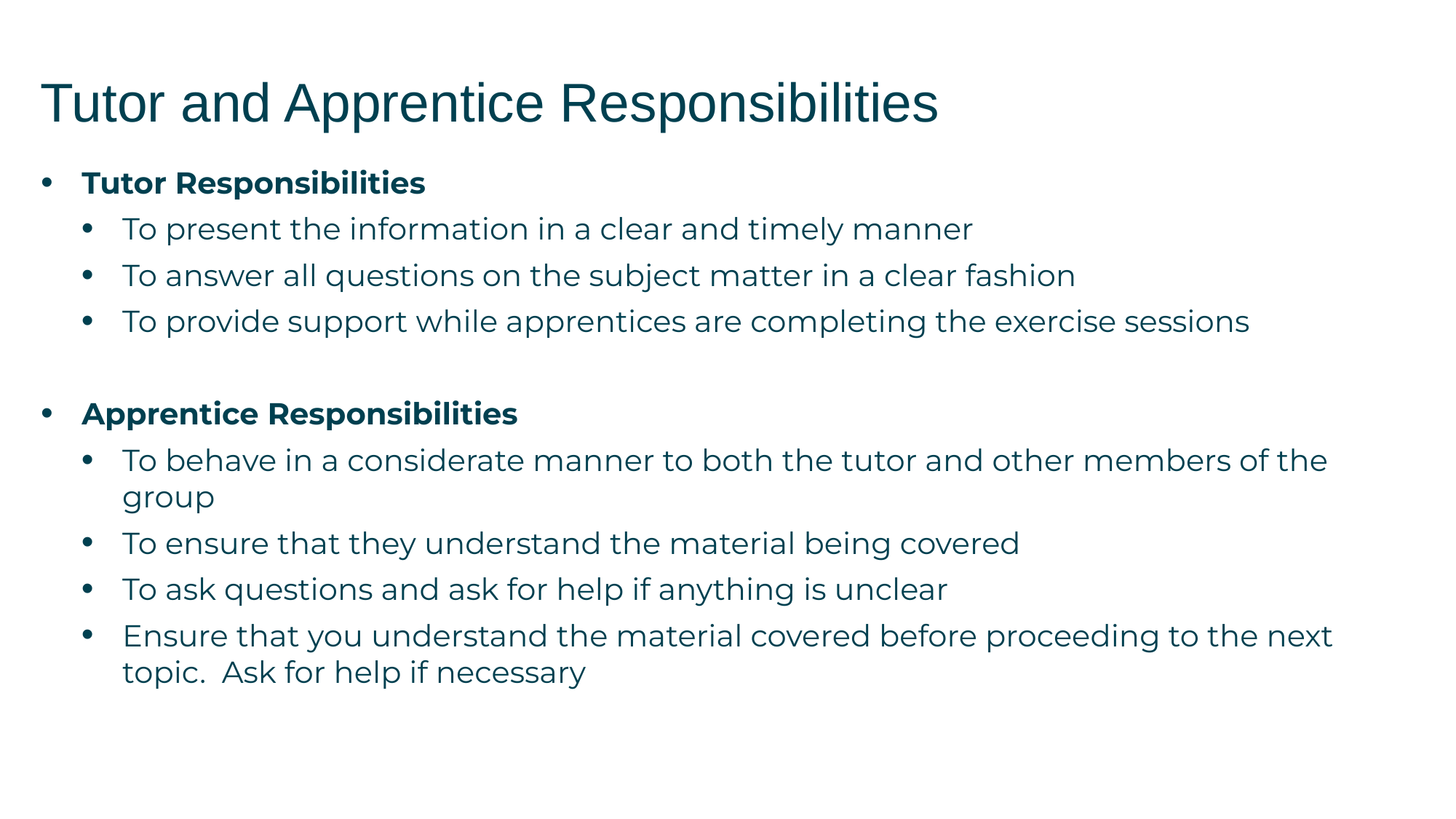

# Tutor and Apprentice Responsibilities
Tutor Responsibilities
To present the information in a clear and timely manner
To answer all questions on the subject matter in a clear fashion
To provide support while apprentices are completing the exercise sessions

Apprentice Responsibilities
To behave in a considerate manner to both the tutor and other members of the group
To ensure that they understand the material being covered
To ask questions and ask for help if anything is unclear
Ensure that you understand the material covered before proceeding to the next topic.  Ask for help if necessary